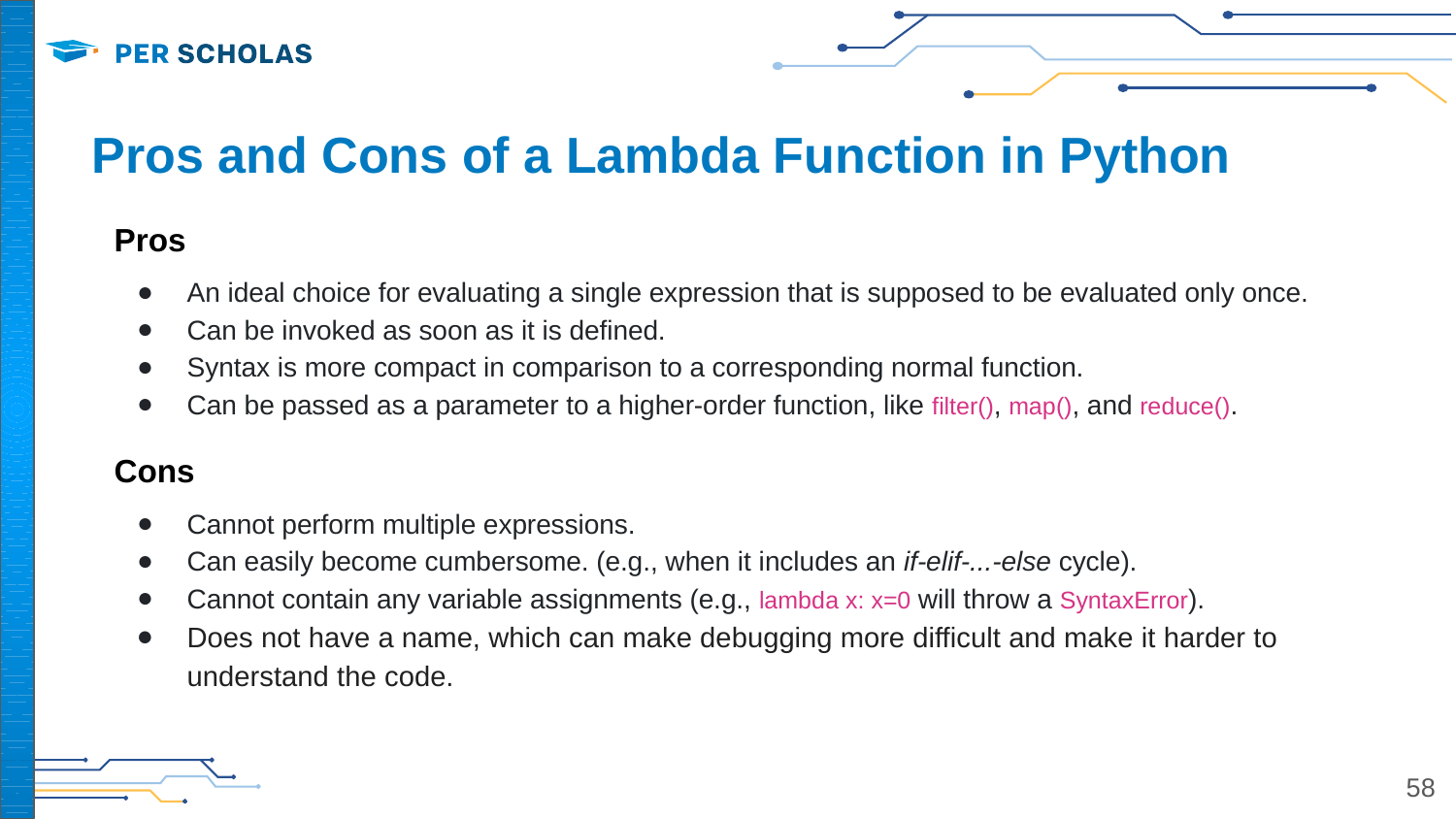

# Pros and Cons of a Lambda Function in Python
Pros
An ideal choice for evaluating a single expression that is supposed to be evaluated only once.
Can be invoked as soon as it is defined.
Syntax is more compact in comparison to a corresponding normal function.
Can be passed as a parameter to a higher-order function, like filter(), map(), and reduce().
Cons
Cannot perform multiple expressions.
Can easily become cumbersome. (e.g., when it includes an if-elif-...-else cycle).
Cannot contain any variable assignments (e.g., lambda x: x=0 will throw a SyntaxError).
Does not have a name, which can make debugging more difficult and make it harder to understand the code.
58